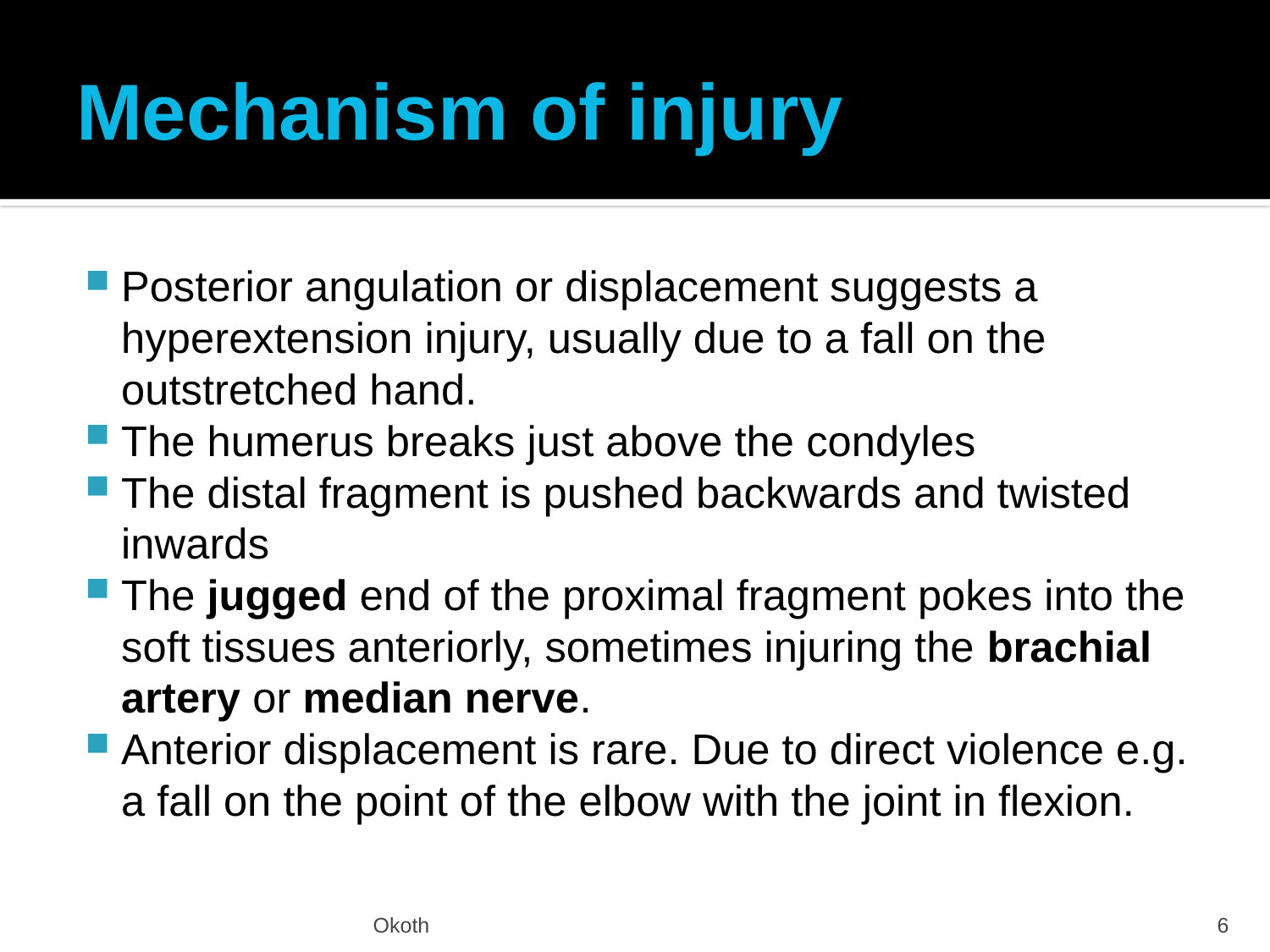

# Mechanism of injury
Posterior angulation or displacement suggests a hyperextension injury, usually due to a fall on the outstretched hand.
The humerus breaks just above the condyles
The distal fragment is pushed backwards and twisted inwards
The jugged end of the proximal fragment pokes into the soft tissues anteriorly, sometimes injuring the brachial artery or median nerve.
Anterior displacement is rare. Due to direct violence e.g. a fall on the point of the elbow with the joint in flexion.
Okoth
6